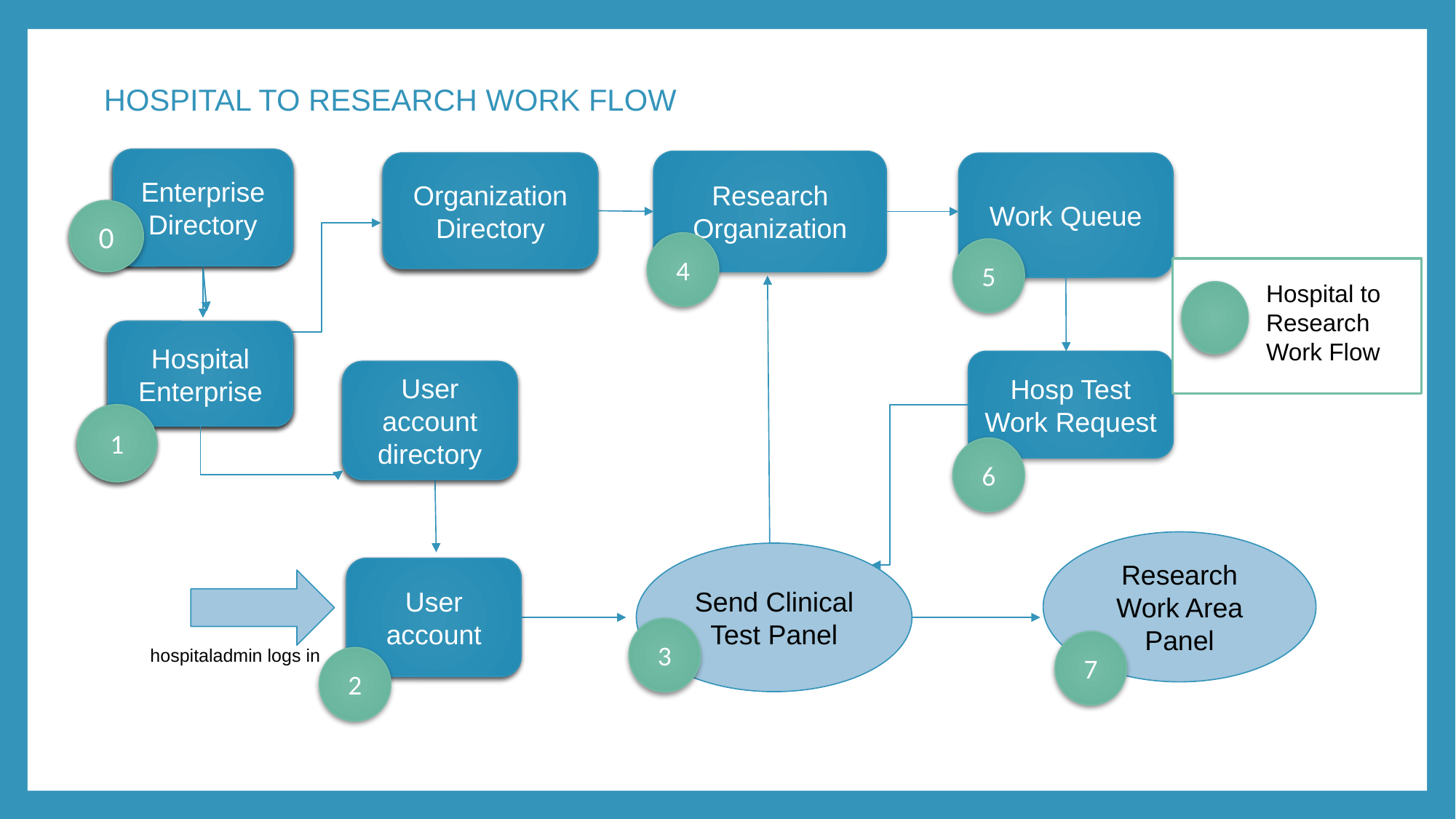

HOSPITAL TO RESEARCH WORK FLOW
Enterprise Directory
Enterprise Directory
Enterprise Directory
Research
Organization
Organization Directory
Work Queue
Organization Directory
0
0
4
5

Hospital to Research  Work Flow

Hospital Enterprise
Hospital Enterprise
Hospital Enterprise
Hosp Test Work Request
User account directory
User account directory
1
1
6
Research Work Area Panel
Send Clinical Test Panel
User account
User account

3
7
hospitaladmin logs in
2